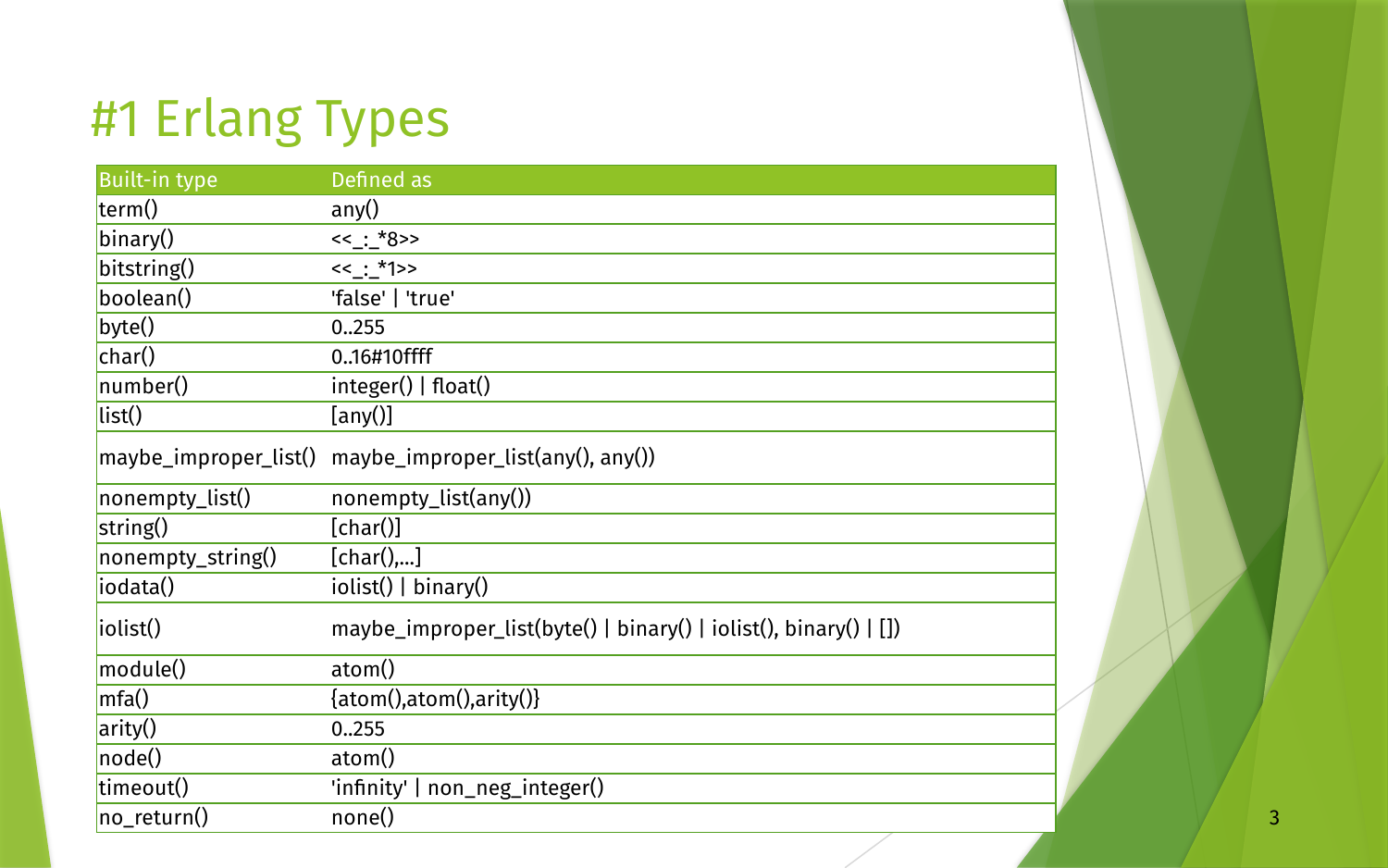

# #1 Erlang Types
| Built-in type | Defined as |
| --- | --- |
| term() | any() |
| binary() | <<\_:\_\*8>> |
| bitstring() | <<\_:\_\*1>> |
| boolean() | 'false' | 'true' |
| byte() | 0..255 |
| char() | 0..16#10ffff |
| number() | integer() | float() |
| list() | [any()] |
| maybe\_improper\_list() | maybe\_improper\_list(any(), any()) |
| nonempty\_list() | nonempty\_list(any()) |
| string() | [char()] |
| nonempty\_string() | [char(),...] |
| iodata() | iolist() | binary() |
| iolist() | maybe\_improper\_list(byte() | binary() | iolist(), binary() | []) |
| module() | atom() |
| mfa() | {atom(),atom(),arity()} |
| arity() | 0..255 |
| node() | atom() |
| timeout() | 'infinity' | non\_neg\_integer() |
| no\_return() | none() |